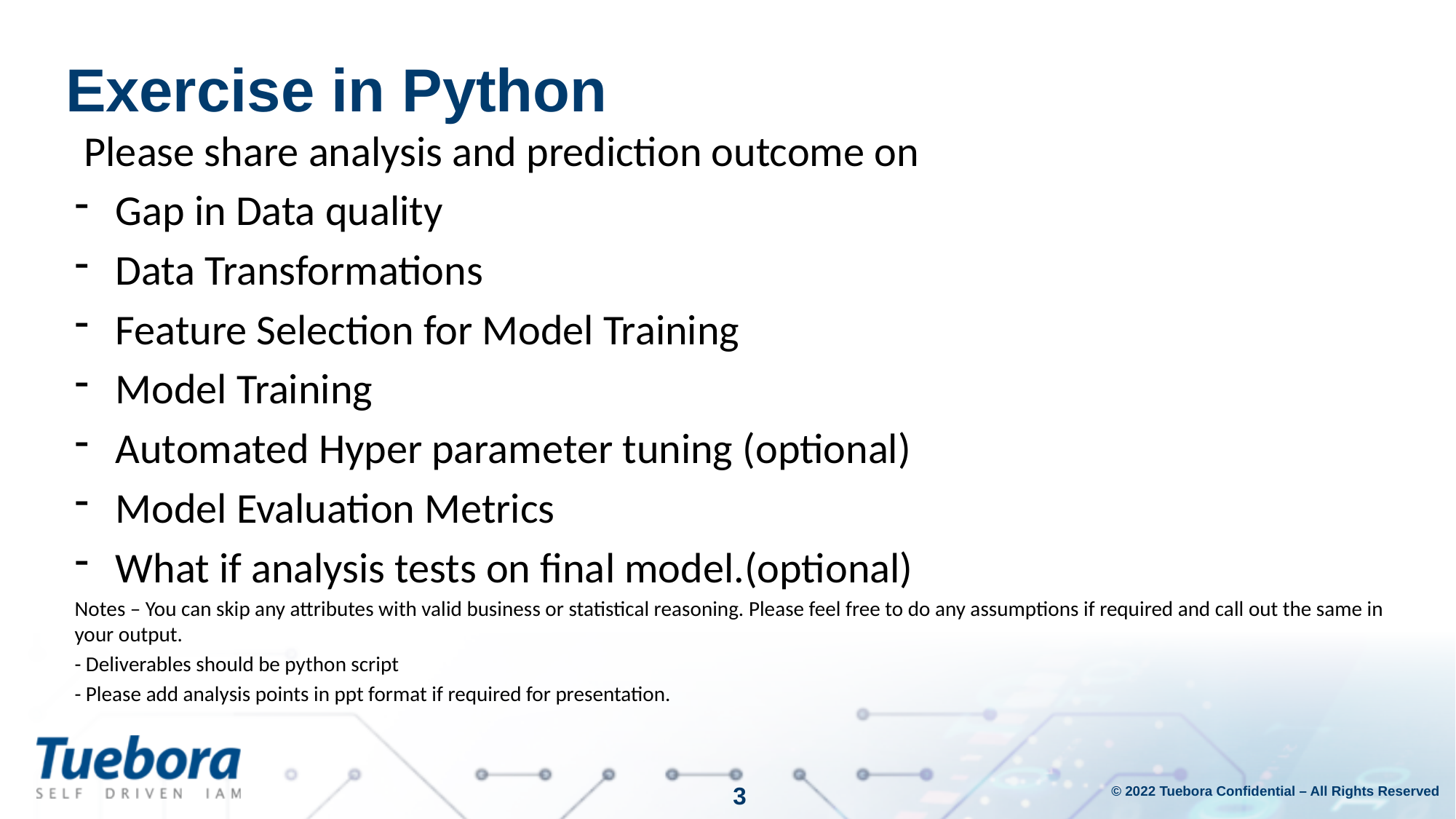

# Exercise in Python
 Please share analysis and prediction outcome on
Gap in Data quality
Data Transformations
Feature Selection for Model Training
Model Training
Automated Hyper parameter tuning (optional)
Model Evaluation Metrics
What if analysis tests on final model.(optional)
Notes – You can skip any attributes with valid business or statistical reasoning. Please feel free to do any assumptions if required and call out the same in your output.
- Deliverables should be python script
- Please add analysis points in ppt format if required for presentation.

3